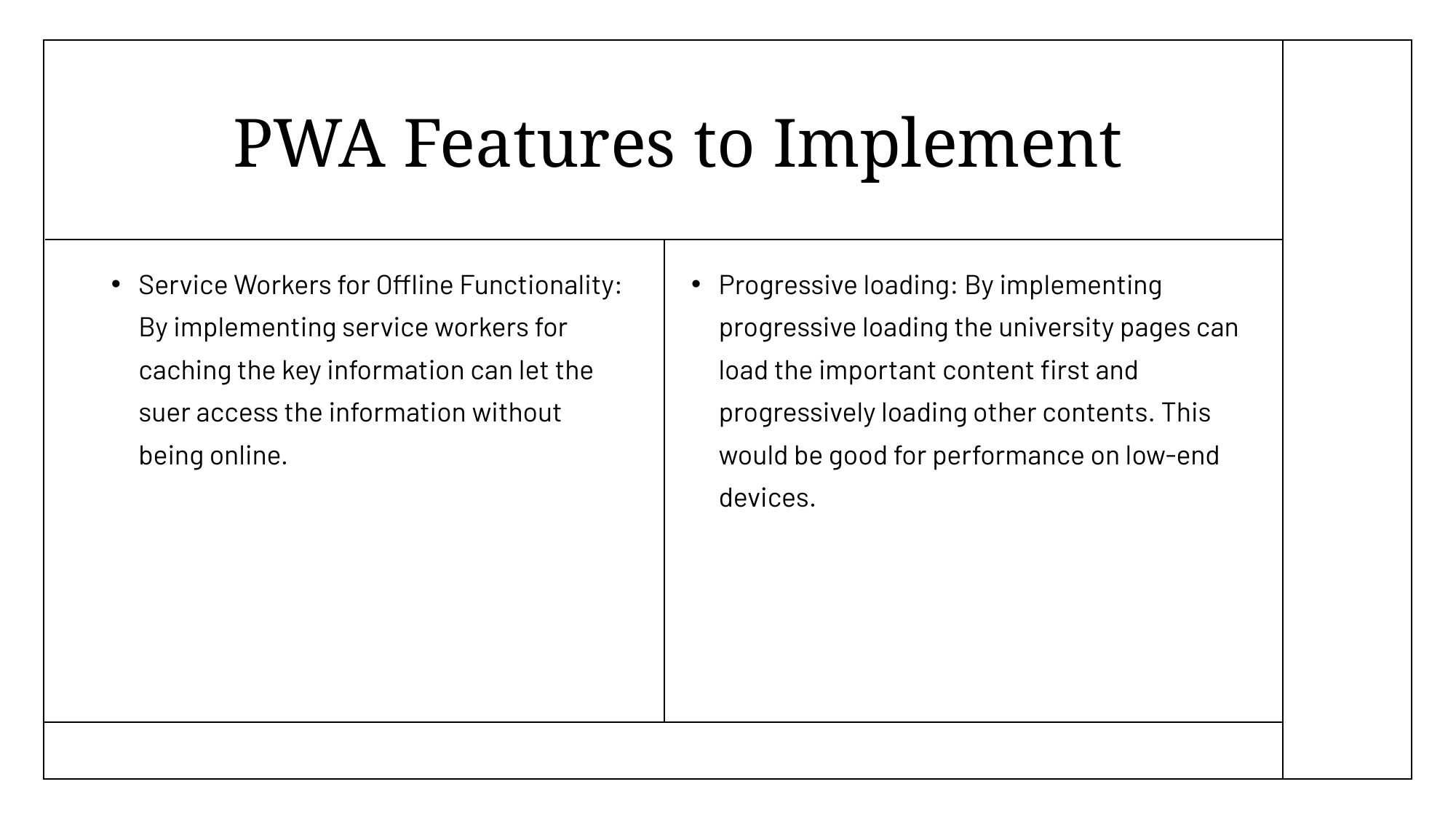

# PWA Features to Implement
Service Workers for Offline Functionality: By implementing service workers for caching the key information can let the suer access the information without being online.

Progressive loading: By implementing progressive loading the university pages can load the important content first and progressively loading other contents. This would be good for performance on low-end devices.